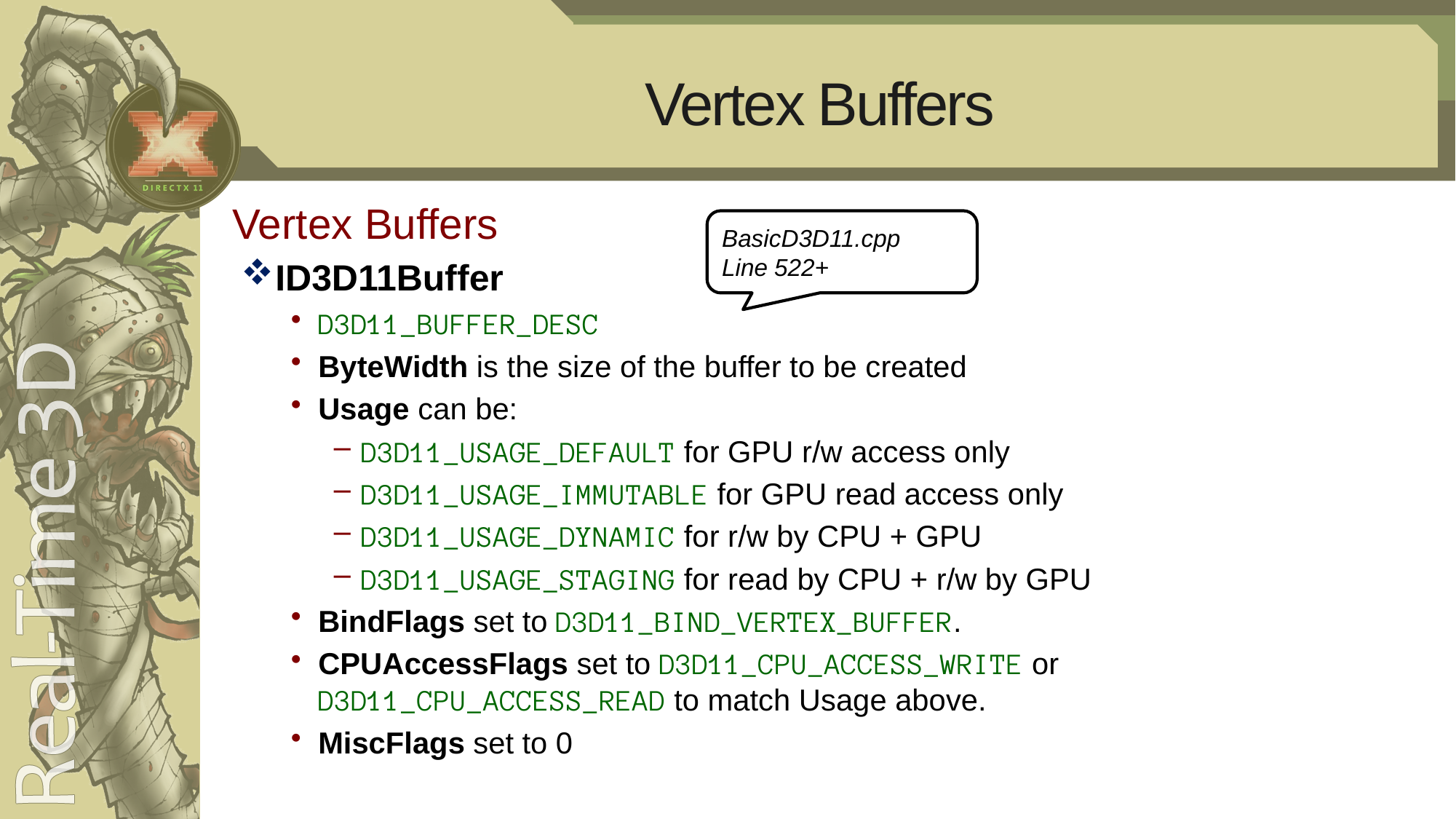

# Vertex Buffers
Vertex Buffers
ID3D11Buffer
D3D11_BUFFER_DESC
ByteWidth is the size of the buffer to be created
Usage can be:
D3D11_USAGE_DEFAULT for GPU r/w access only
D3D11_USAGE_IMMUTABLE for GPU read access only
D3D11_USAGE_DYNAMIC for r/w by CPU + GPU
D3D11_USAGE_STAGING for read by CPU + r/w by GPU
BindFlags set to D3D11_BIND_VERTEX_BUFFER.
CPUAccessFlags set to D3D11_CPU_ACCESS_WRITE or D3D11_CPU_ACCESS_READ to match Usage above.
MiscFlags set to 0

BasicD3D11.cpp
Line 522+